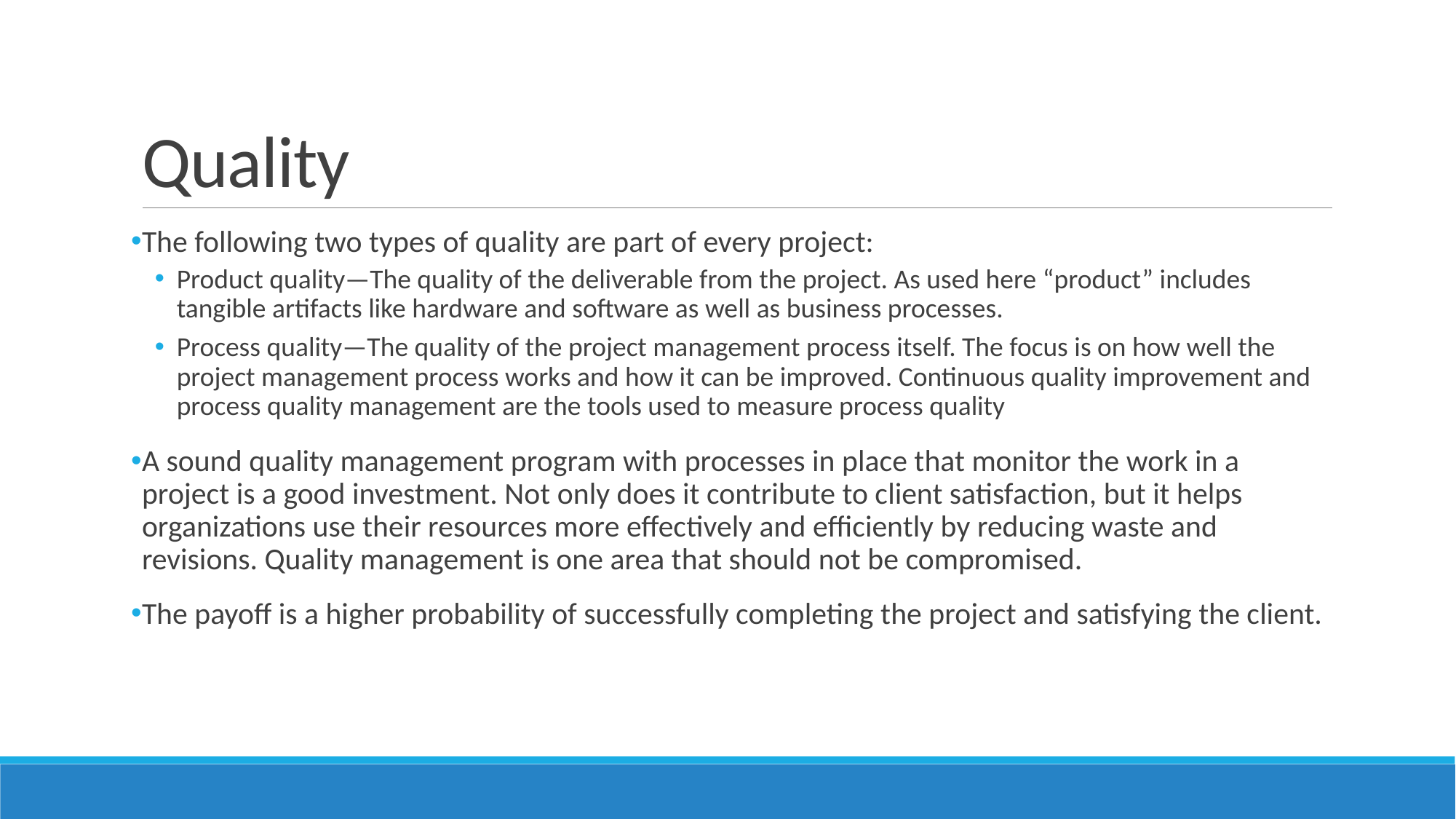

# Quality
The following two types of quality are part of every project:
Product quality—The quality of the deliverable from the project. As used here “product” includes tangible artifacts like hardware and software as well as business processes.
Process quality—The quality of the project management process itself. The focus is on how well the project management process works and how it can be improved. Continuous quality improvement and process quality management are the tools used to measure process quality
A sound quality management program with processes in place that monitor the work in a project is a good investment. Not only does it contribute to client satisfaction, but it helps organizations use their resources more effectively and efficiently by reducing waste and revisions. Quality management is one area that should not be compromised.
The payoff is a higher probability of successfully completing the project and satisfying the client.